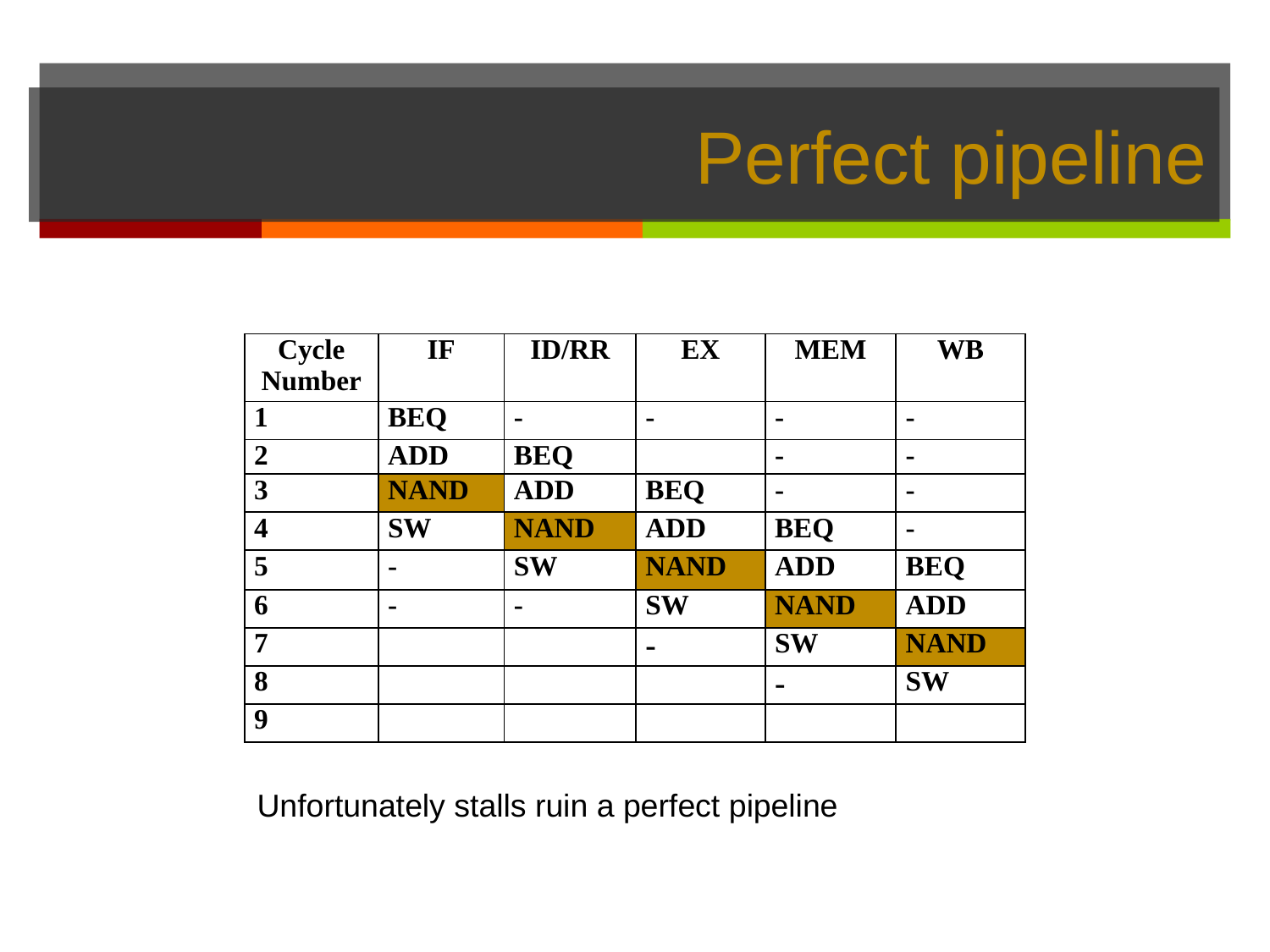

# Perfect pipeline
| Cycle Number | IF | ID/RR | EX | MEM | WB |
| --- | --- | --- | --- | --- | --- |
| 1 | BEQ | - | - | - | - |
| 2 | ADD | BEQ |  | - | - |
| 3 | NAND | ADD | BEQ | - | - |
| 4 | SW | NAND | ADD | BEQ | - |
| 5 | - | SW | NAND | ADD | BEQ |
| 6 | - | - | SW | NAND | ADD |
| 7 |  |  | - | SW | NAND |
| 8 |  |  |  | - | SW |
| 9 |  |  |  |  |  |
Unfortunately stalls ruin a perfect pipeline